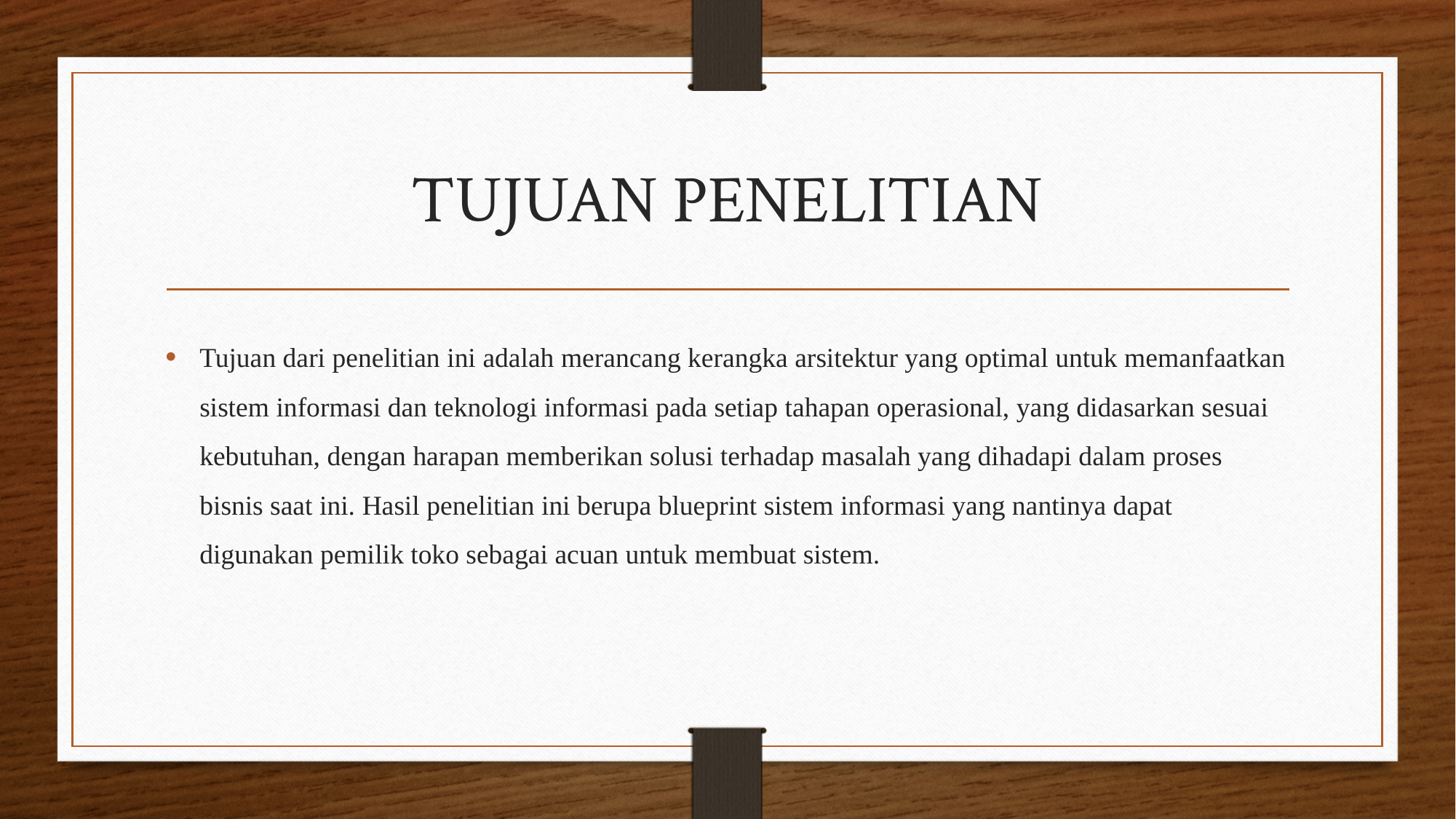

# TUJUAN PENELITIAN
Tujuan dari penelitian ini adalah merancang kerangka arsitektur yang optimal untuk memanfaatkan sistem informasi dan teknologi informasi pada setiap tahapan operasional, yang didasarkan sesuai kebutuhan, dengan harapan memberikan solusi terhadap masalah yang dihadapi dalam proses bisnis saat ini. Hasil penelitian ini berupa blueprint sistem informasi yang nantinya dapat digunakan pemilik toko sebagai acuan untuk membuat sistem.